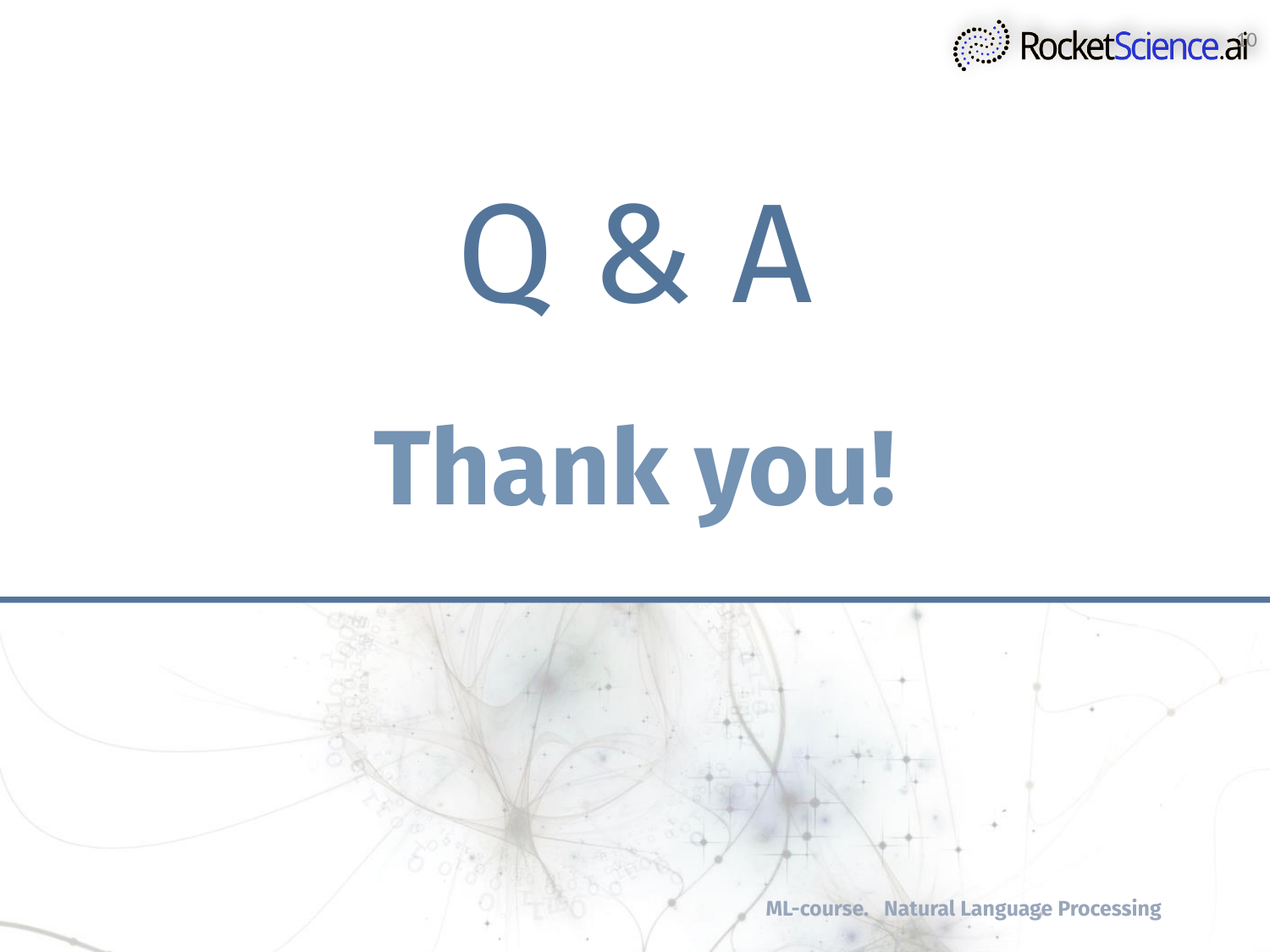

10
# Q & A Thank you!
ML-course.   Natural Language Processing